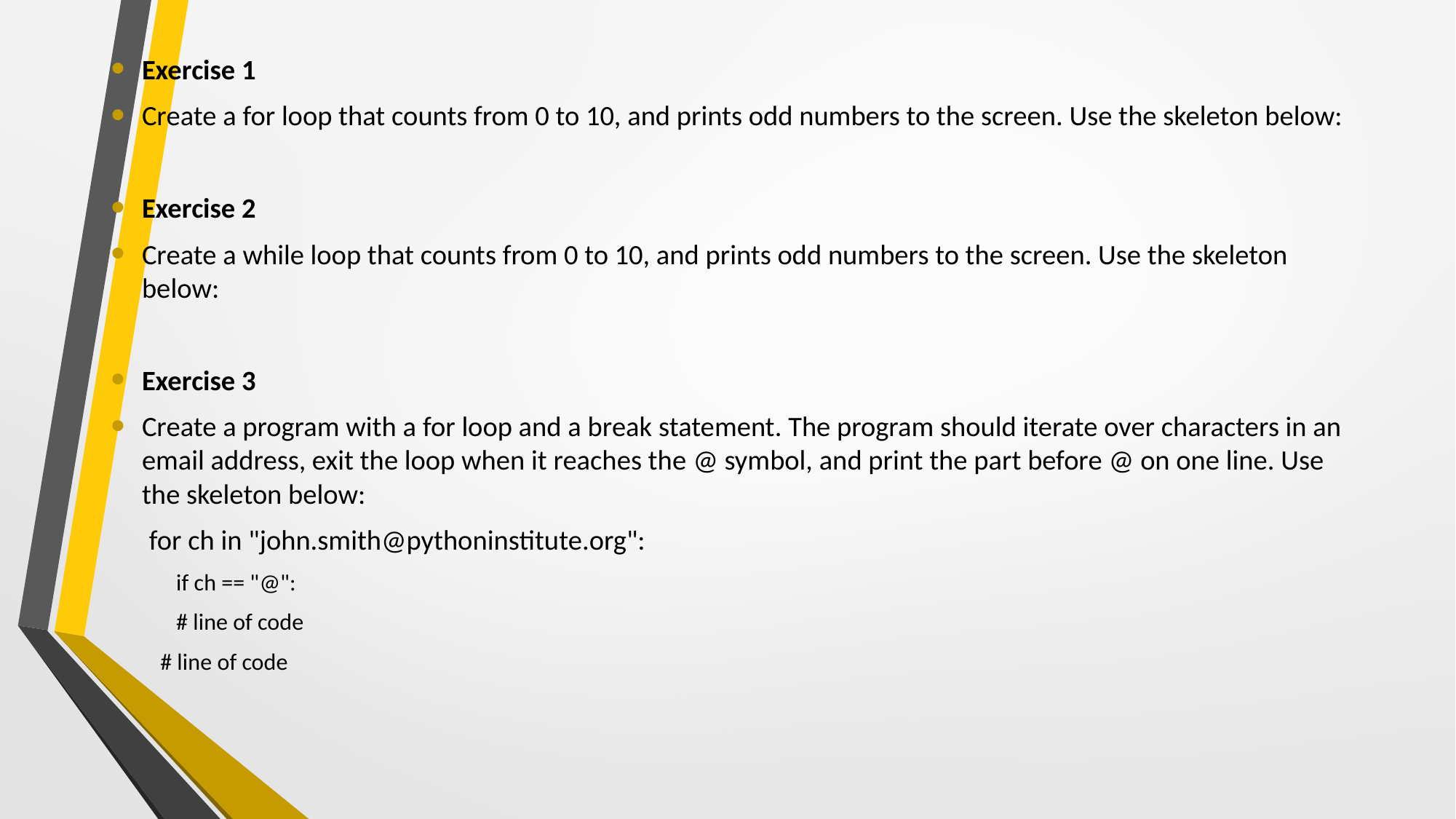

Exercise 1
Create a for loop that counts from 0 to 10, and prints odd numbers to the screen. Use the skeleton below:

Exercise 2
Create a while loop that counts from 0 to 10, and prints odd numbers to the screen. Use the skeleton below:

Exercise 3
Create a program with a for loop and a break statement. The program should iterate over characters in an email address, exit the loop when it reaches the @ symbol, and print the part before @ on one line. Use the skeleton below:
      for ch in "john.smith@pythoninstitute.org":
   if ch == "@":
   # line of code
# line of code